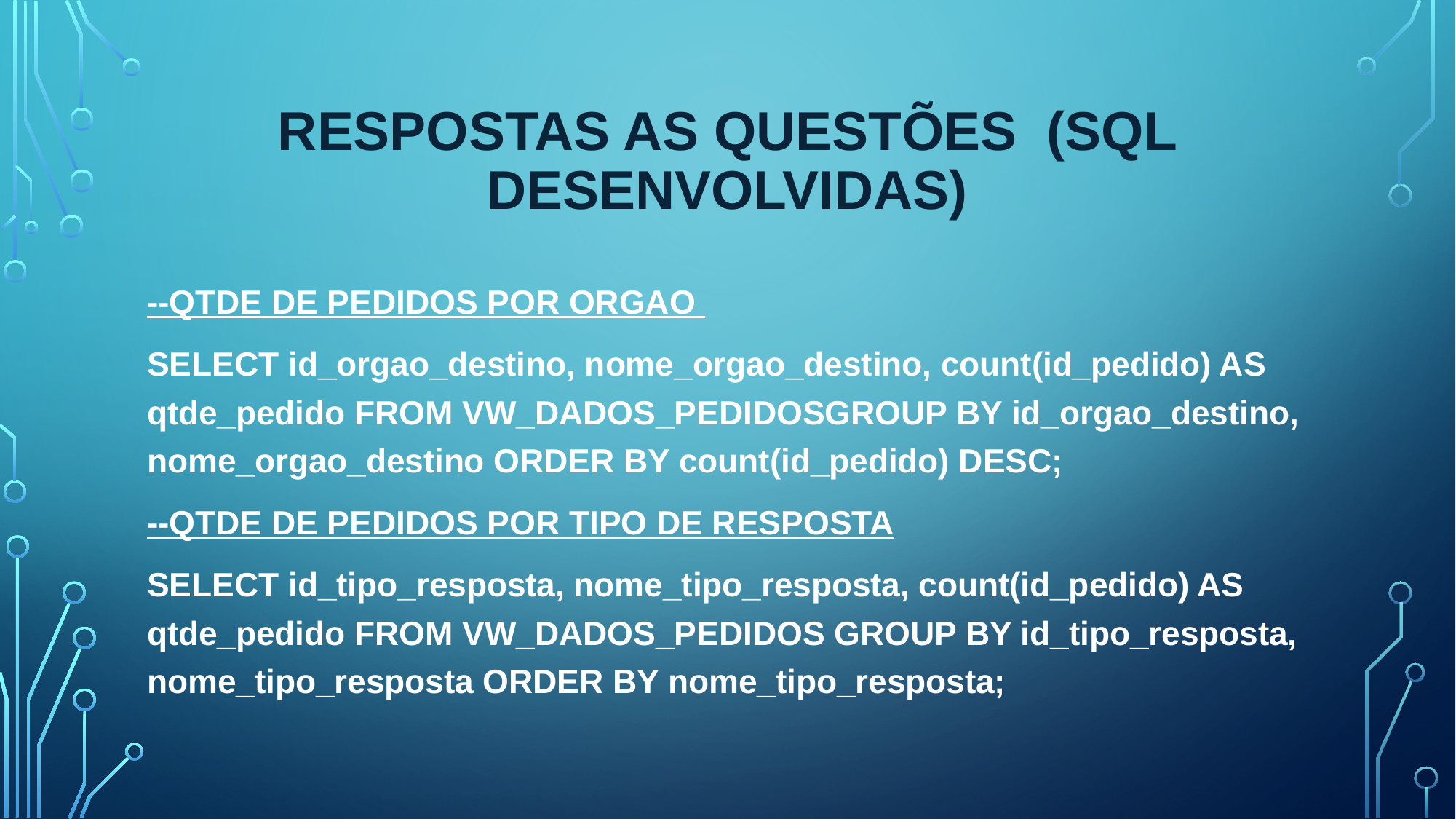

# Respostas as questões  (SQL Desenvolvidas)

--QTDE DE PEDIDOS POR ORGAO
SELECT id_orgao_destino, nome_orgao_destino, count(id_pedido) AS qtde_pedido FROM VW_DADOS_PEDIDOSGROUP BY id_orgao_destino, nome_orgao_destino ORDER BY count(id_pedido) DESC;
--QTDE DE PEDIDOS POR TIPO DE RESPOSTA
SELECT id_tipo_resposta, nome_tipo_resposta, count(id_pedido) AS qtde_pedido FROM VW_DADOS_PEDIDOS GROUP BY id_tipo_resposta, nome_tipo_resposta ORDER BY nome_tipo_resposta;